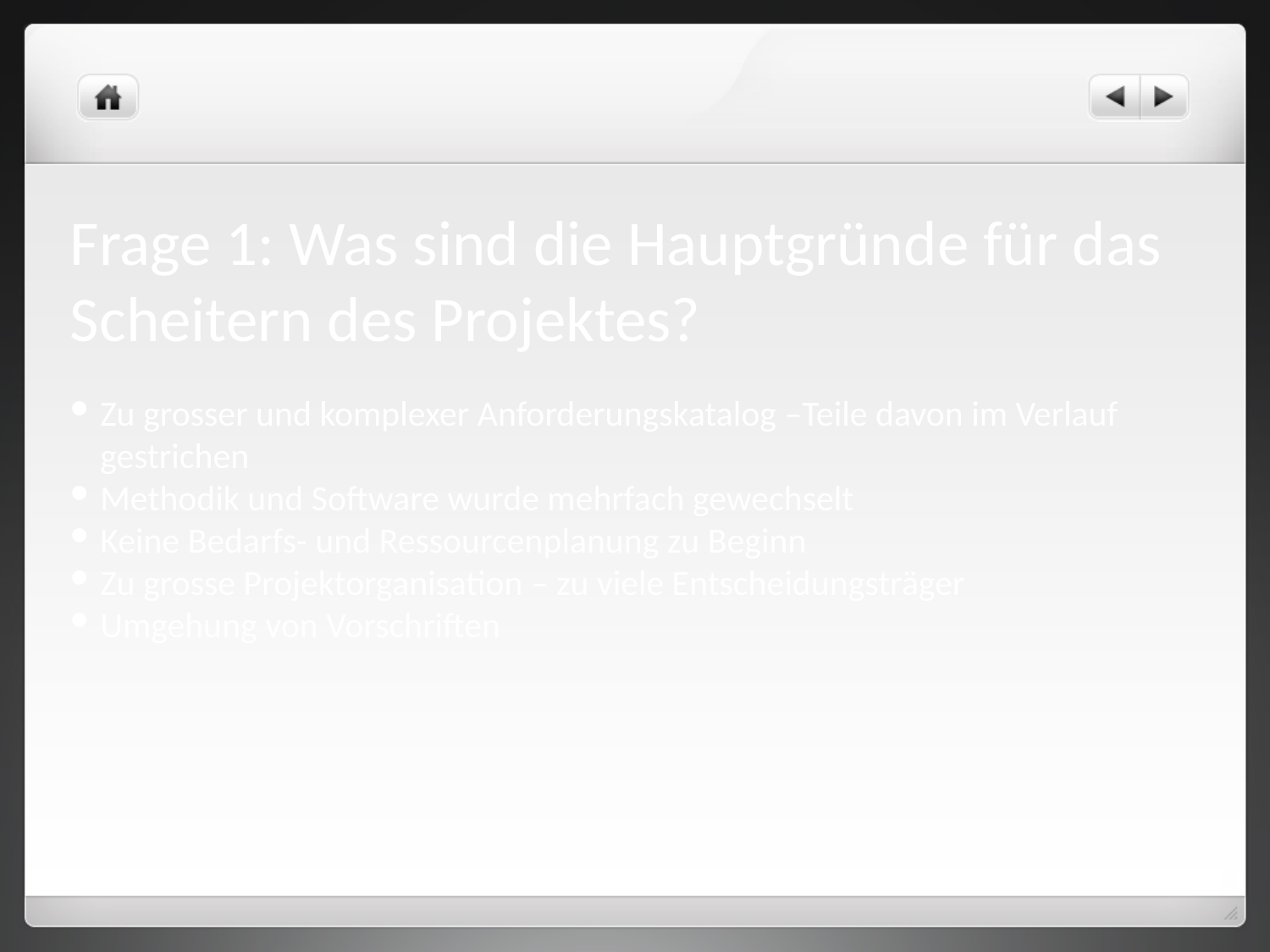

Frage 1: Was sind die Hauptgründe für das Scheitern des Projektes?
Zu grosser und komplexer Anforderungskatalog –Teile davon im Verlauf gestrichen
Methodik und Software wurde mehrfach gewechselt
Keine Bedarfs- und Ressourcenplanung zu Beginn
Zu grosse Projektorganisation – zu viele Entscheidungsträger
Umgehung von Vorschriften